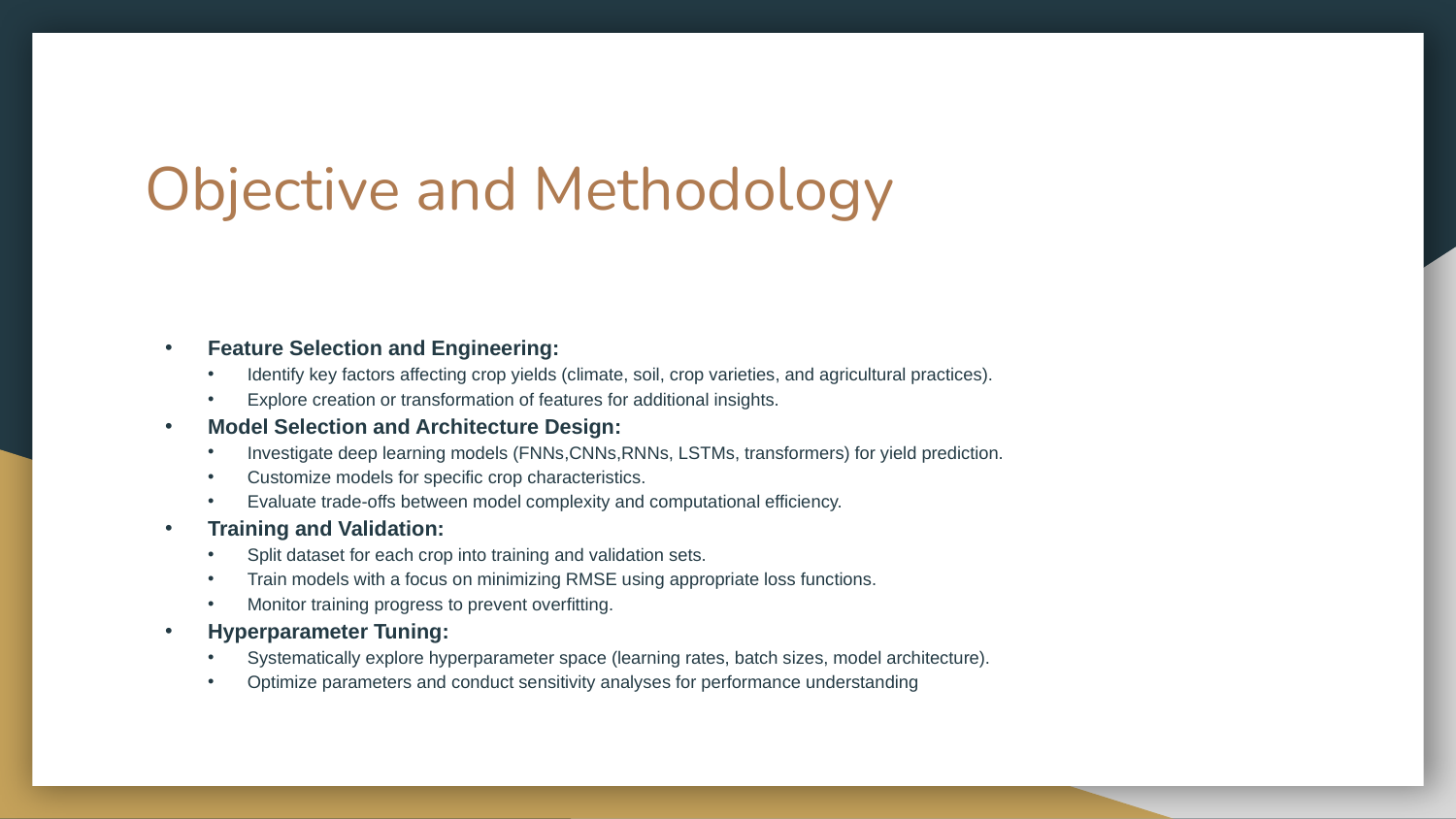

# Objective and Methodology
Feature Selection and Engineering:
Identify key factors affecting crop yields (climate, soil, crop varieties, and agricultural practices).
Explore creation or transformation of features for additional insights.
Model Selection and Architecture Design:
Investigate deep learning models (FNNs,CNNs,RNNs, LSTMs, transformers) for yield prediction.
Customize models for specific crop characteristics.
Evaluate trade-offs between model complexity and computational efficiency.
Training and Validation:
Split dataset for each crop into training and validation sets.
Train models with a focus on minimizing RMSE using appropriate loss functions.
Monitor training progress to prevent overfitting.
Hyperparameter Tuning:
Systematically explore hyperparameter space (learning rates, batch sizes, model architecture).
Optimize parameters and conduct sensitivity analyses for performance understanding